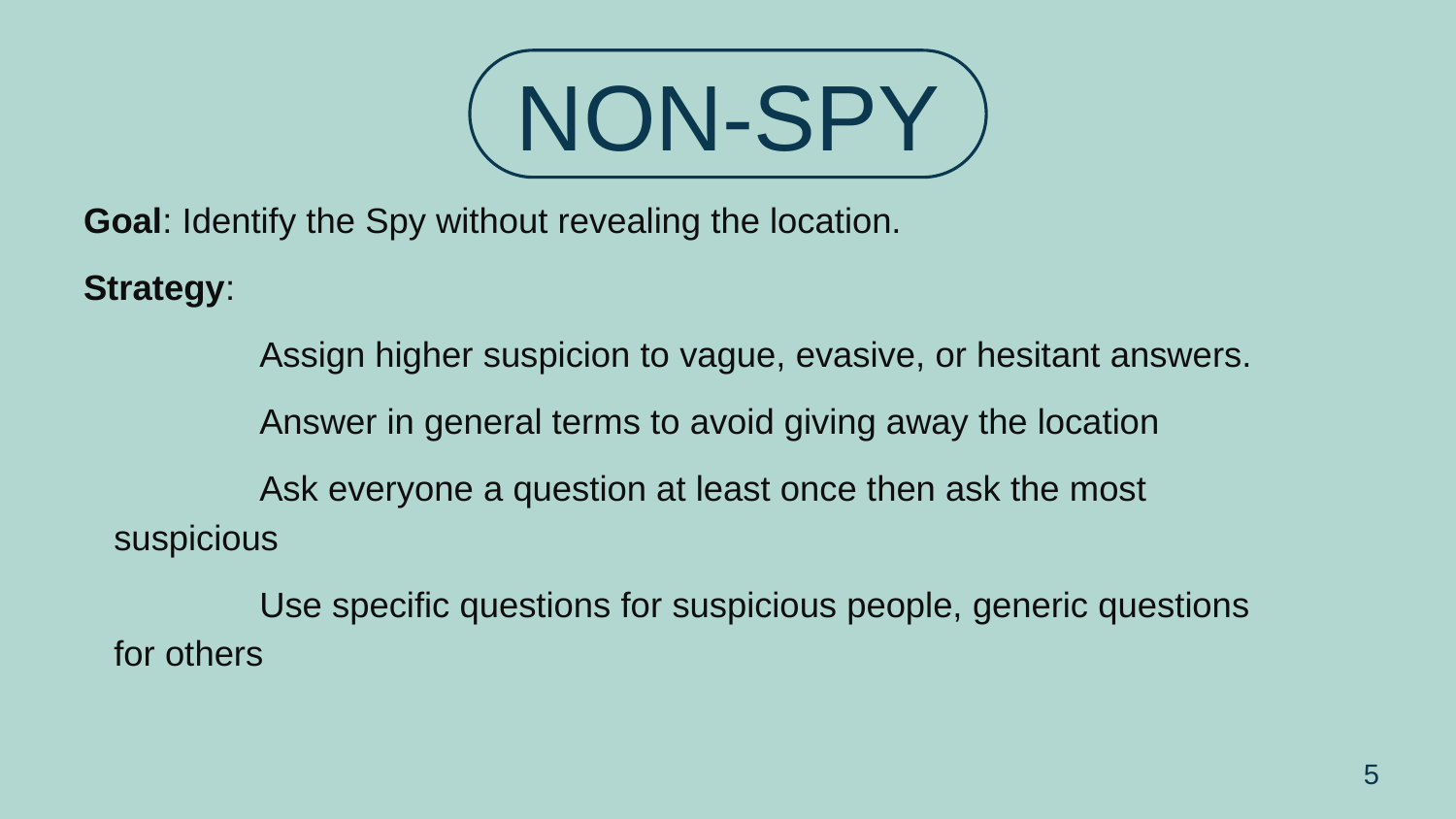

NON-SPY
# Goal: Identify the Spy without revealing the location.
	Strategy:
		Assign higher suspicion to vague, evasive, or hesitant answers.
		Answer in general terms to avoid giving away the location
		Ask everyone a question at least once then ask the most suspicious
		Use specific questions for suspicious people, generic questions for others

5